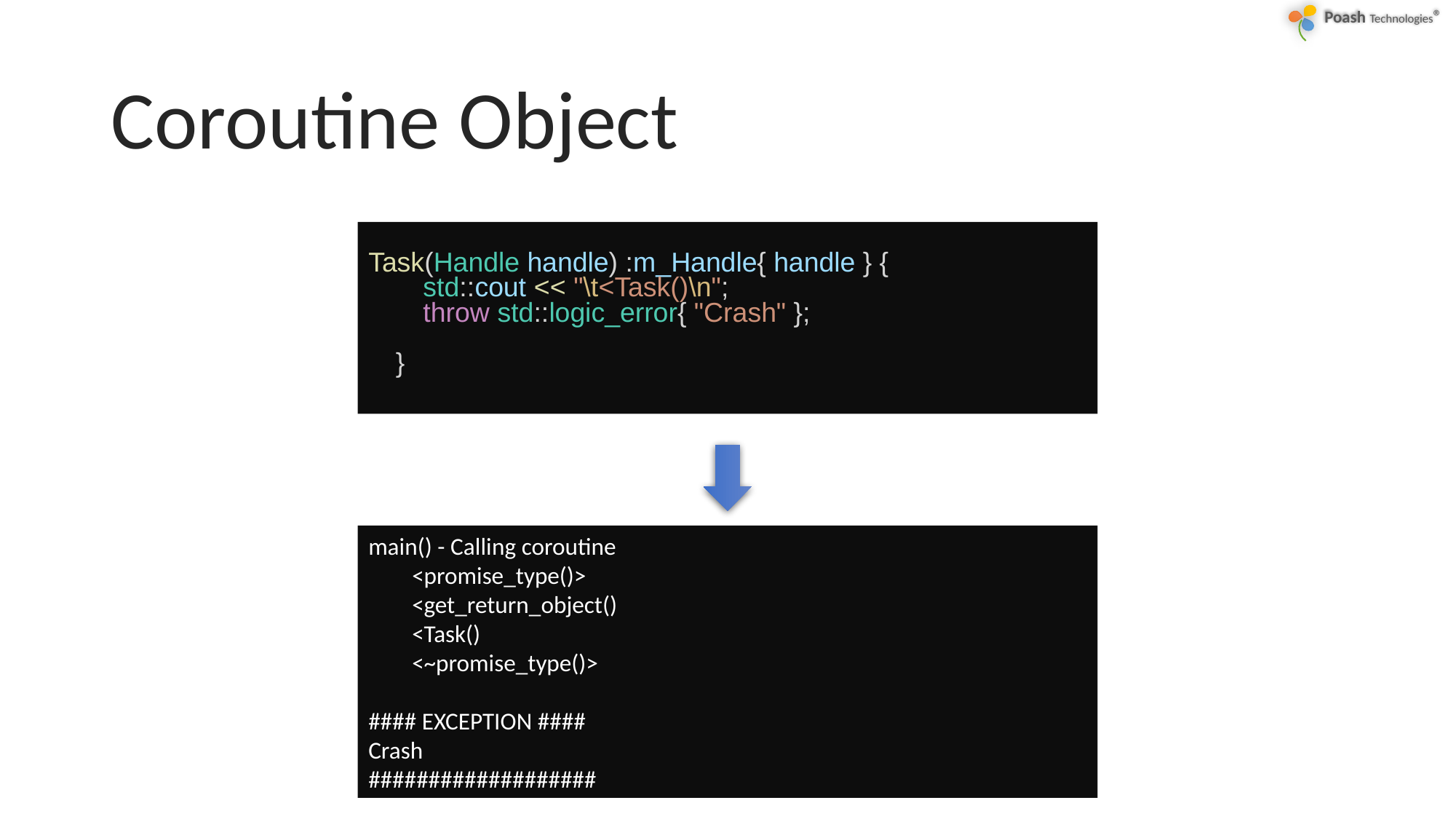

# Coroutine Object

Task(Handle handle) :m_Handle{ handle } {
        std::cout << "\t<Task()\n";
        throw std::logic_error{ "Crash" };

    }

main() - Calling coroutine
        <promise_type()>
        <get_return_object()
        <Task()
        <~promise_type()>

#### EXCEPTION ####
Crash
###################